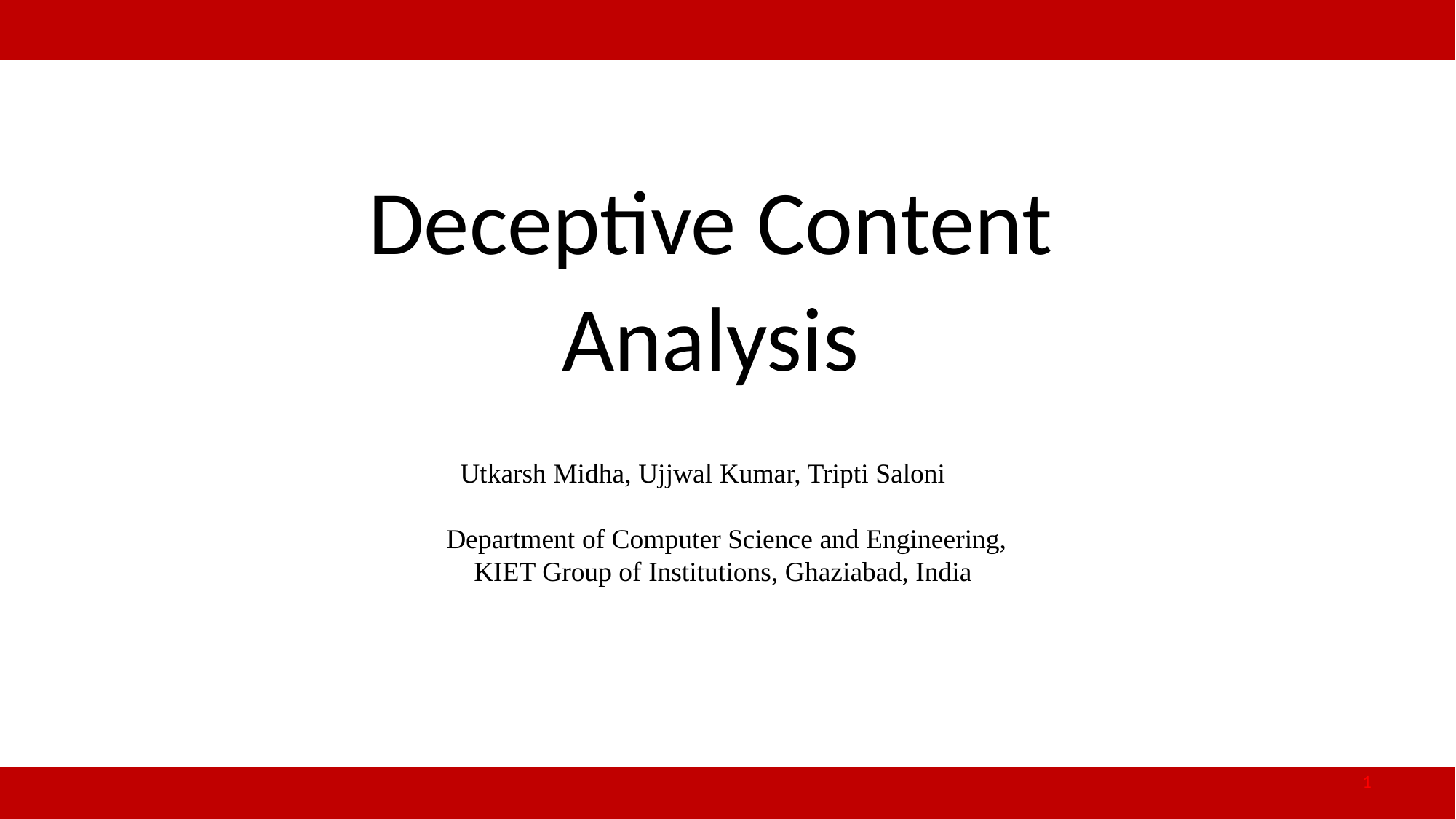

Deceptive Content Analysis
	  Utkarsh Midha, Ujjwal Kumar, Tripti Saloni

	Department of Computer Science and Engineering,
	    KIET Group of Institutions, Ghaziabad, India
1